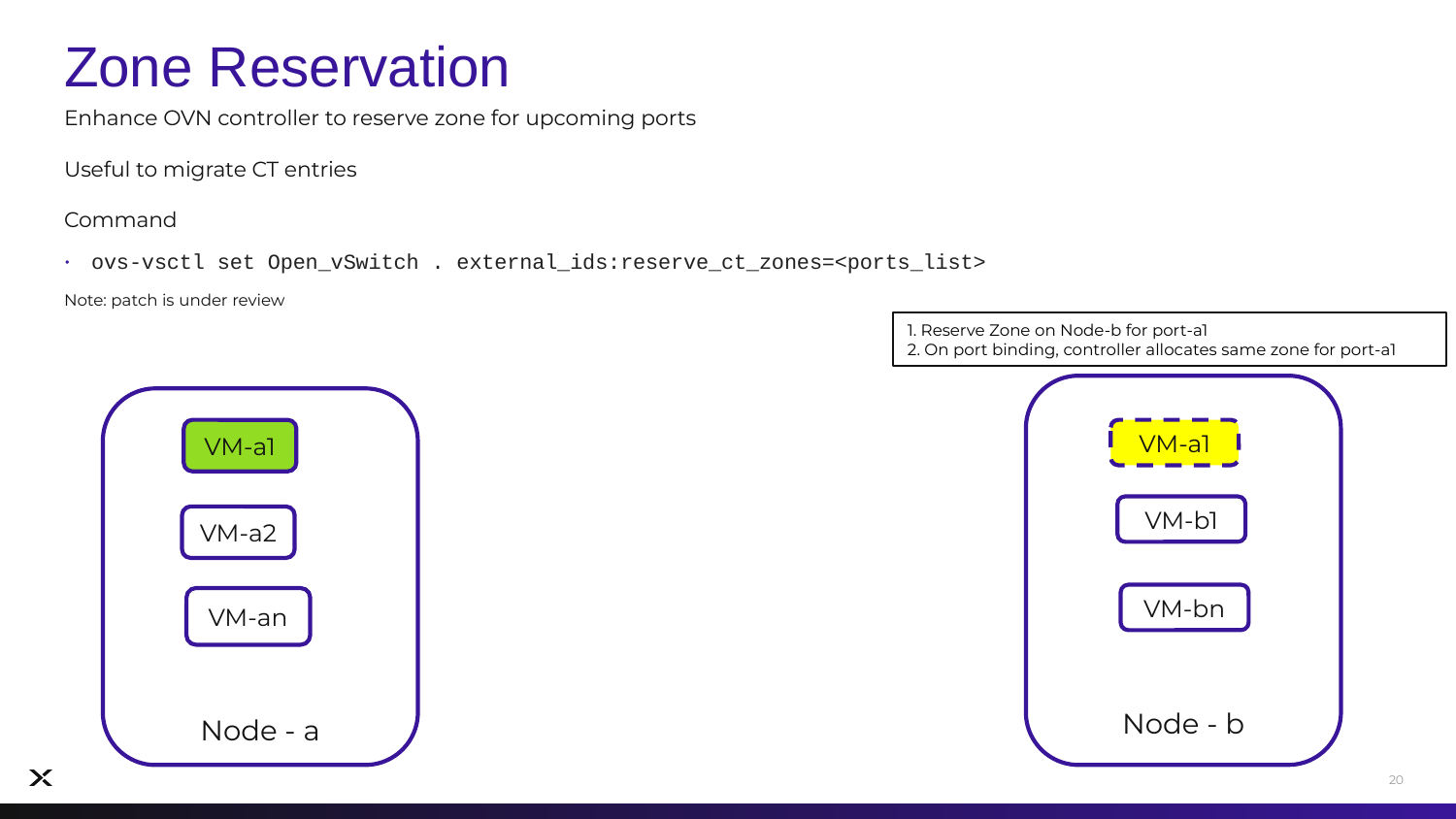

# Zone Reservation
Enhance OVN controller to reserve zone for upcoming ports
Useful to migrate CT entries
Command
ovs-vsctl set Open_vSwitch . external_ids:reserve_ct_zones=<ports_list>
Note: patch is under review

1. Reserve Zone on Node-b for port-a1
2. On port binding, controller allocates same zone for port-a1
Node - b
Node - a
VM-a1
VM-a1
VM-b1
VM-a2
VM-bn
VM-an
20